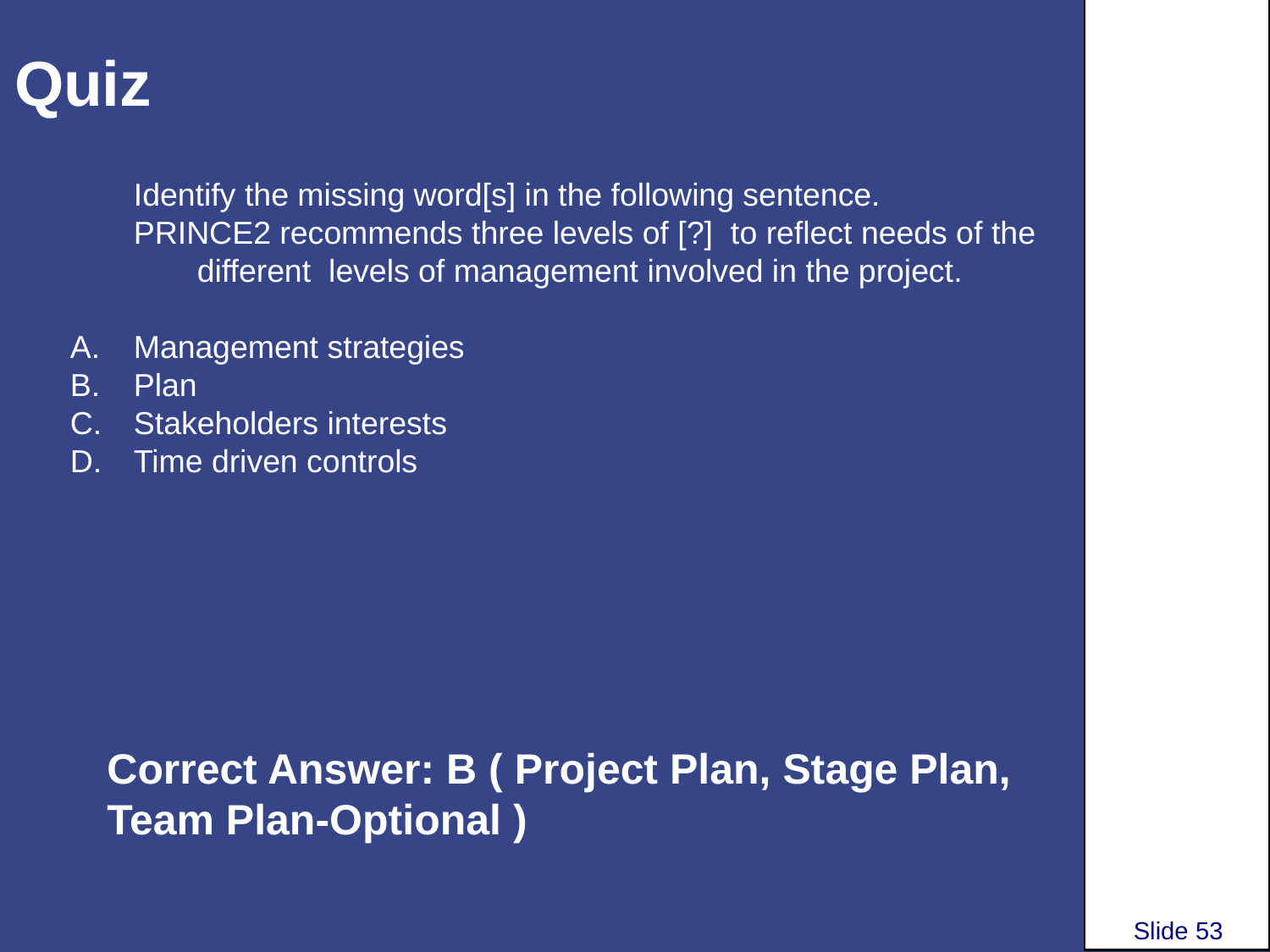

# Quiz
Identify the missing word[s] in the following sentence.
PRINCE2 recommends three levels of [?]  to reflect needs of the different  levels of management involved in the project.

Management strategies
Plan
Stakeholders interests
Time driven controls

Correct Answer: B ( Project Plan, Stage Plan, Team Plan-Optional )